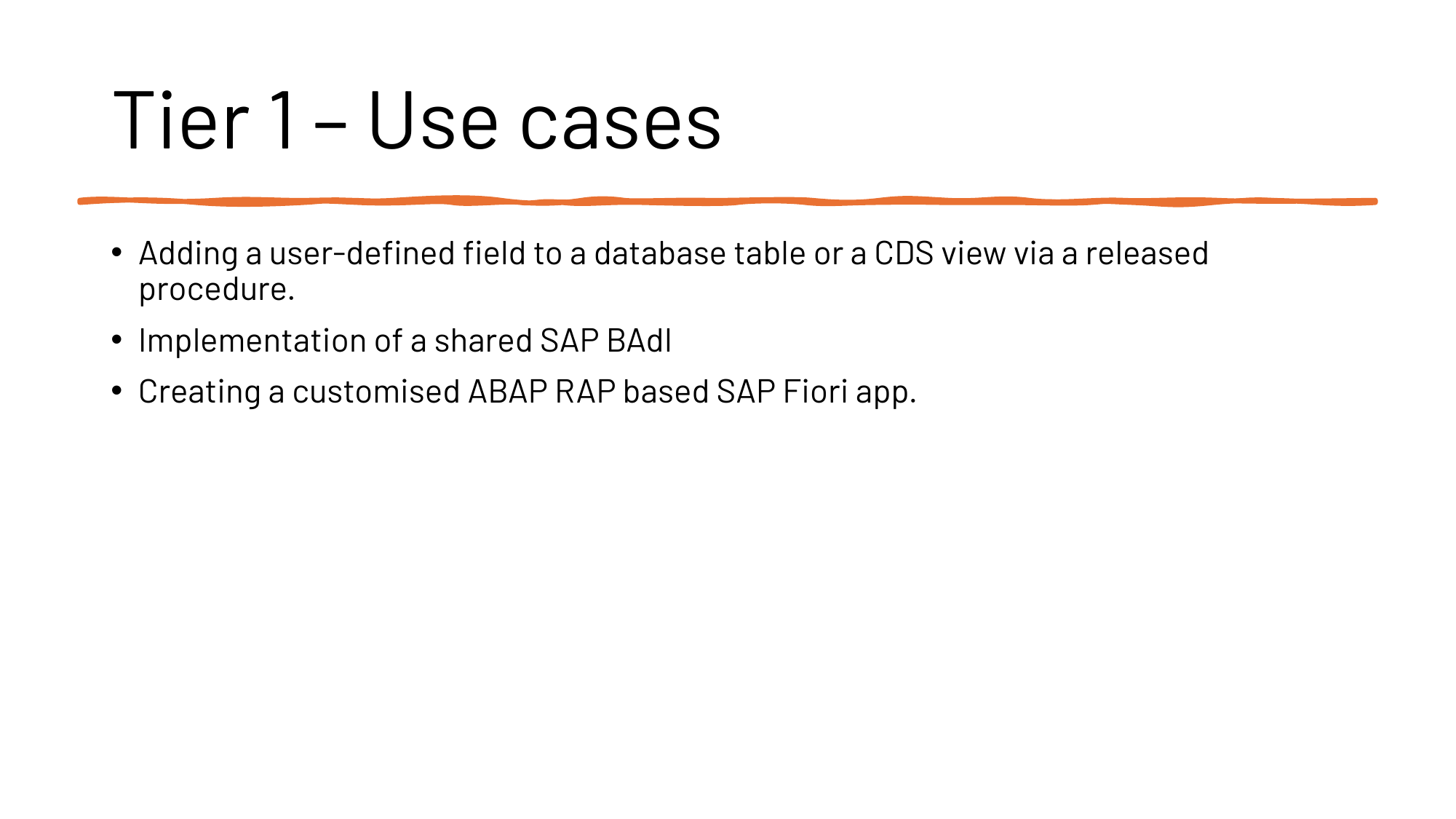

# Tier 1 – Use cases

Adding a user-defined field to a database table or a CDS view via a released procedure.
Implementation of a shared SAP BAdI
Creating a customised ABAP RAP based SAP Fiori app.